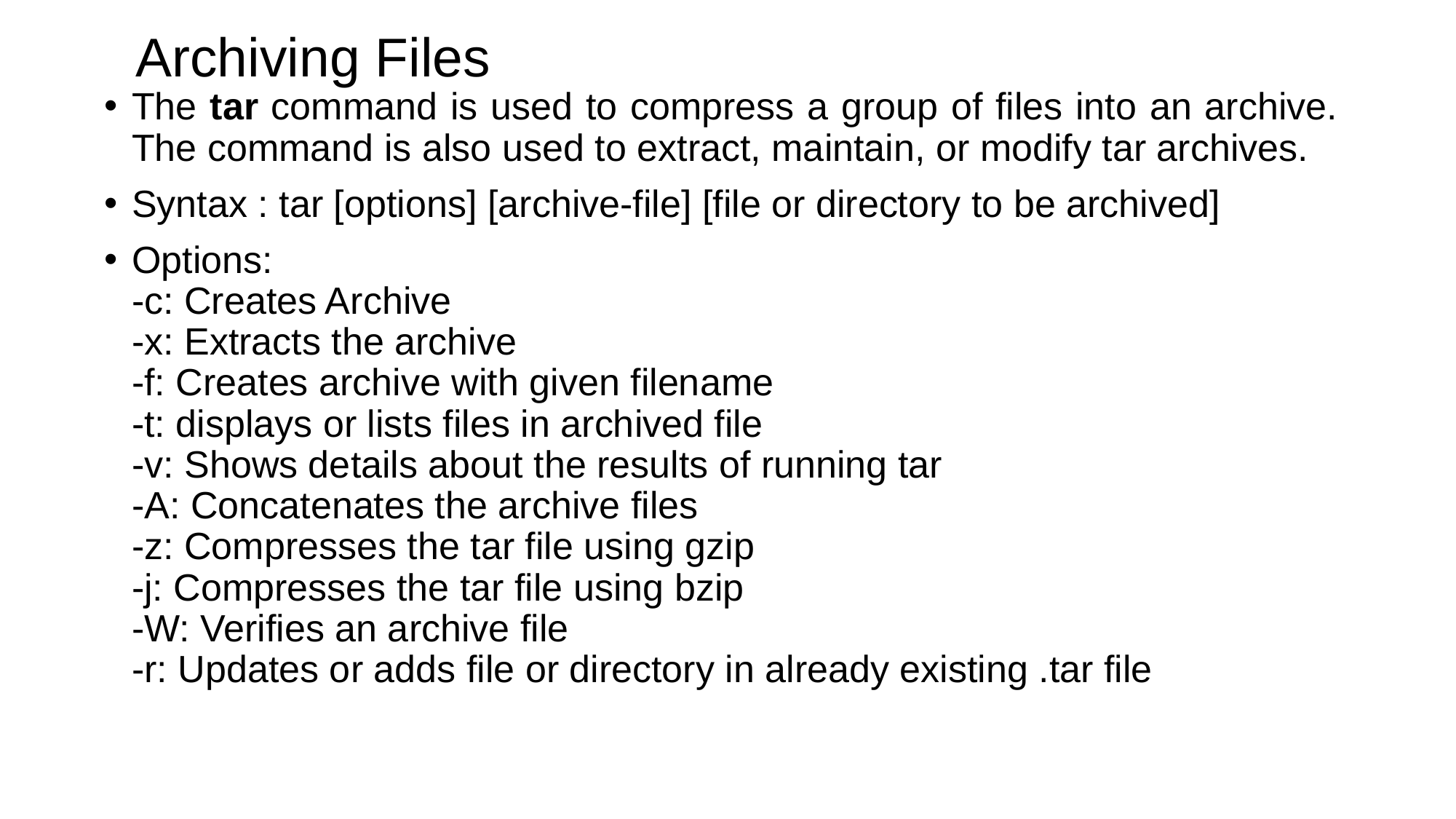

# Archiving Files
The tar command is used to compress a group of files into an archive. The command is also used to extract, maintain, or modify tar archives.
Syntax : tar [options] [archive-file] [file or directory to be archived]
Options:
-c: Creates Archive
-x: Extracts the archive
-f: Creates archive with given filename
-t: displays or lists files in archived file
-v: Shows details about the results of running tar
-A: Concatenates the archive files
-z: Compresses the tar file using gzip
-j: Compresses the tar file using bzip
-W: Verifies an archive file
-r: Updates or adds file or directory in already existing .tar file